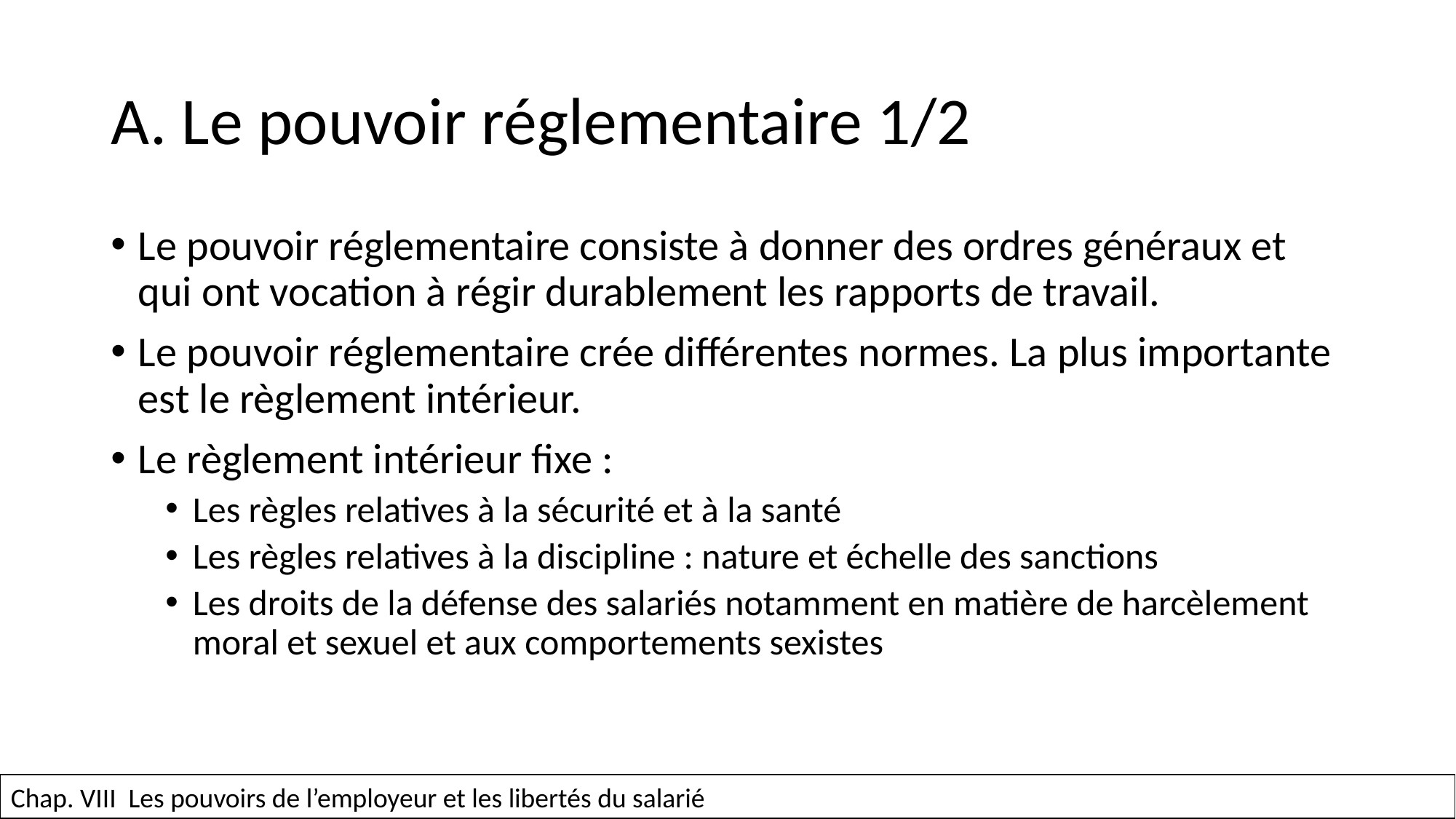

# A. Le pouvoir réglementaire 1/2
Le pouvoir réglementaire consiste à donner des ordres généraux et qui ont vocation à régir durablement les rapports de travail.
Le pouvoir réglementaire crée différentes normes. La plus importante est le règlement intérieur.
Le règlement intérieur fixe :
Les règles relatives à la sécurité et à la santé
Les règles relatives à la discipline : nature et échelle des sanctions
Les droits de la défense des salariés notamment en matière de harcèlement moral et sexuel et aux comportements sexistes

71
Chap. VIII  Les pouvoirs de l’employeur et les libertés du salarié